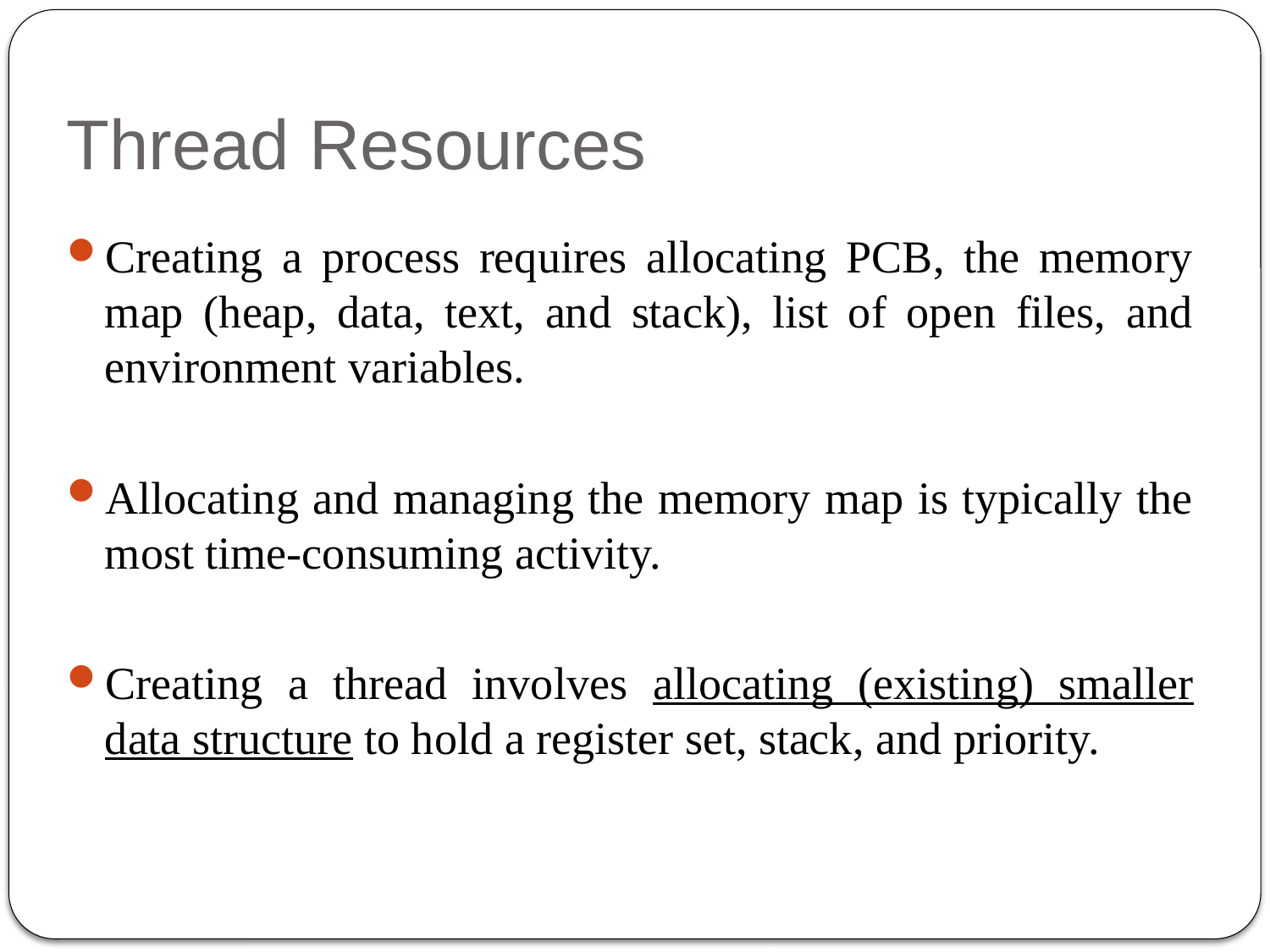

# Thread Resources
Creating a process requires allocating PCB, the memory map (heap, data, text, and stack), list of open files, and environment variables.

Allocating and managing the memory map is typically the most time-consuming activity.

Creating a thread involves allocating (existing) smaller data structure to hold a register set, stack, and priority.